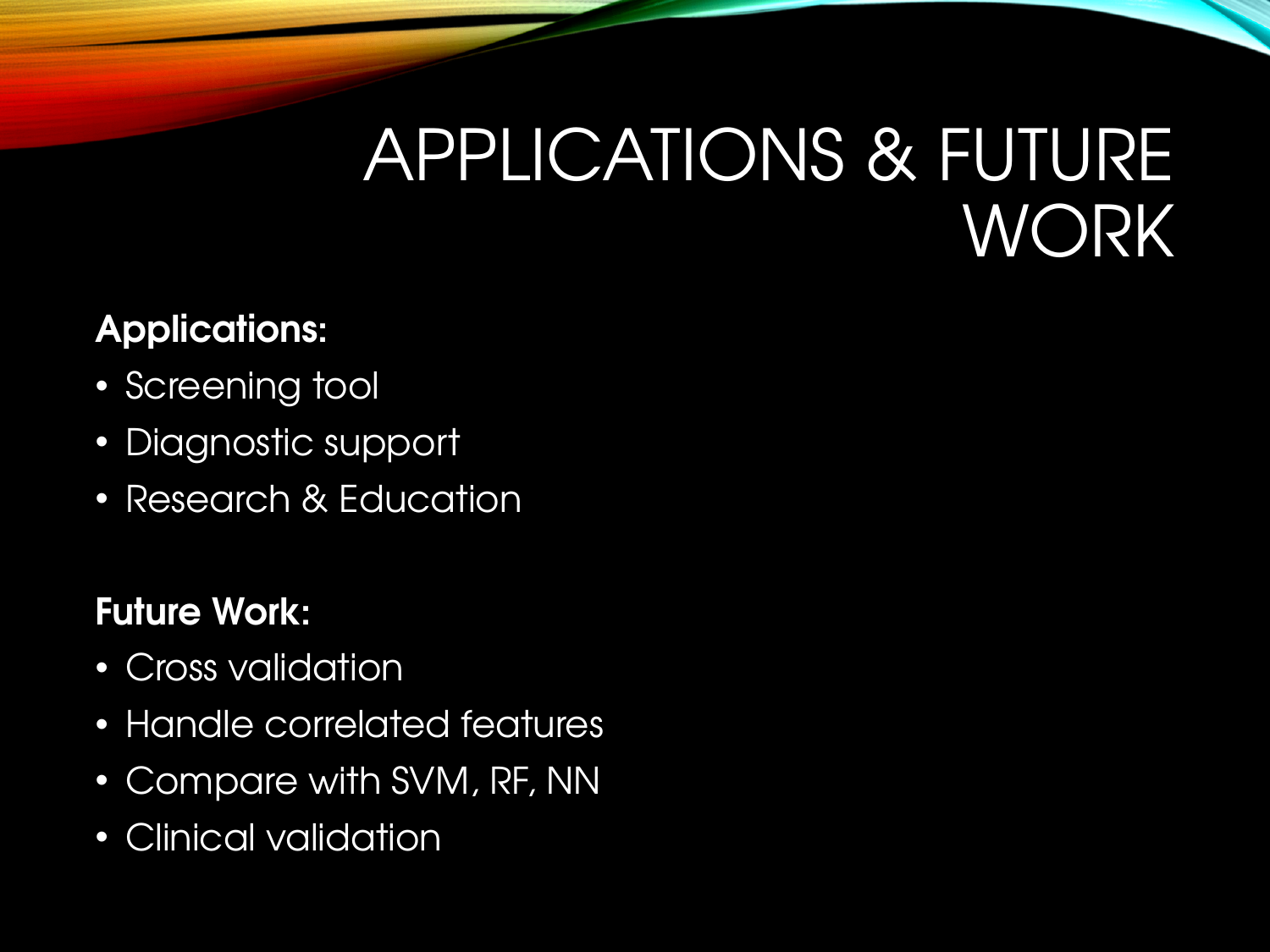

# Applications & Future Work
Applications:
Screening tool
Diagnostic support
Research & Education

Future Work:
Cross validation
Handle correlated features
Compare with SVM, RF, NN
Clinical validation